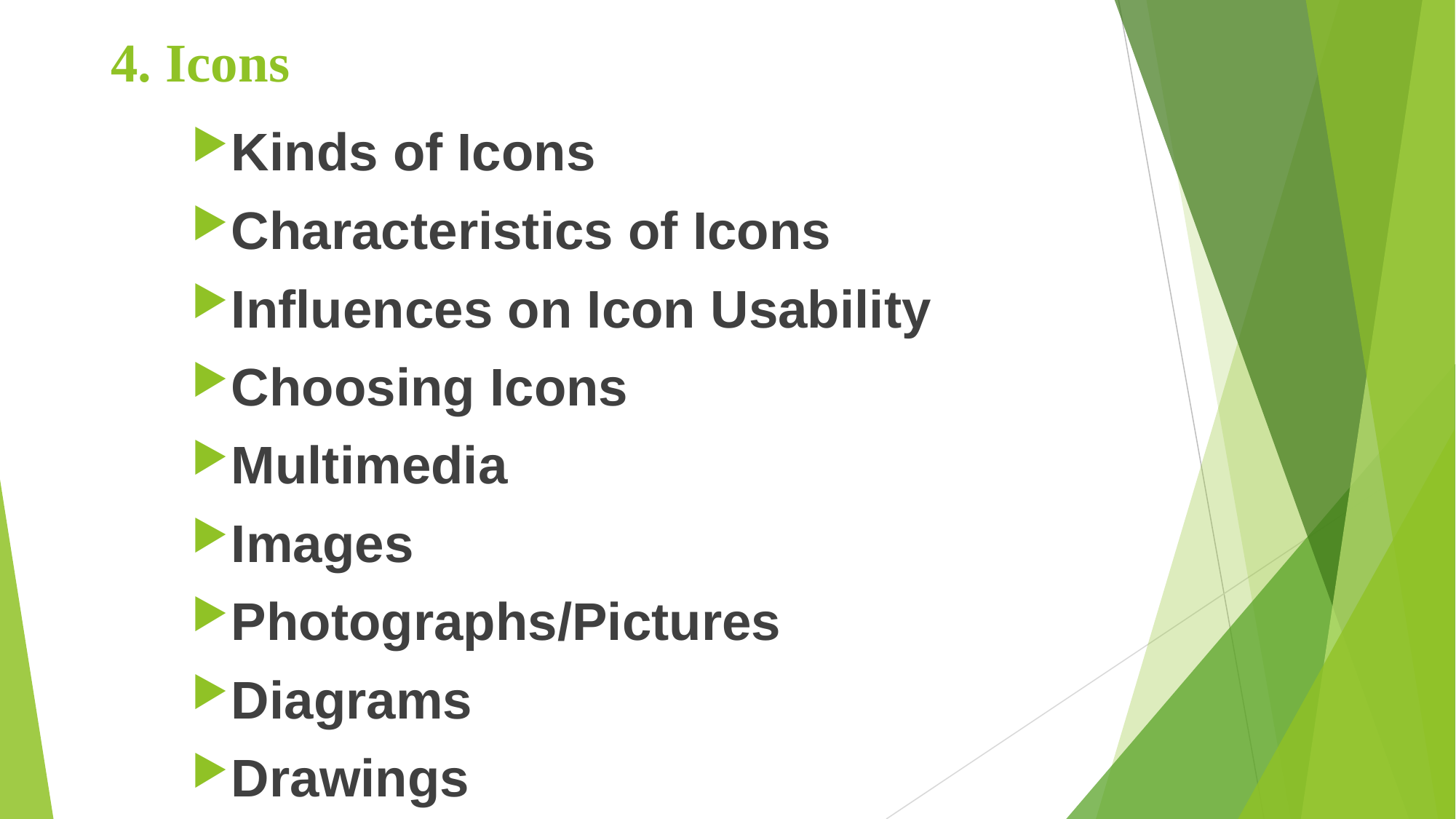

# 4. Icons
Kinds of Icons
Characteristics of Icons
Influences on Icon Usability
Choosing Icons
Multimedia
Images
Photographs/Pictures
Diagrams
Drawings